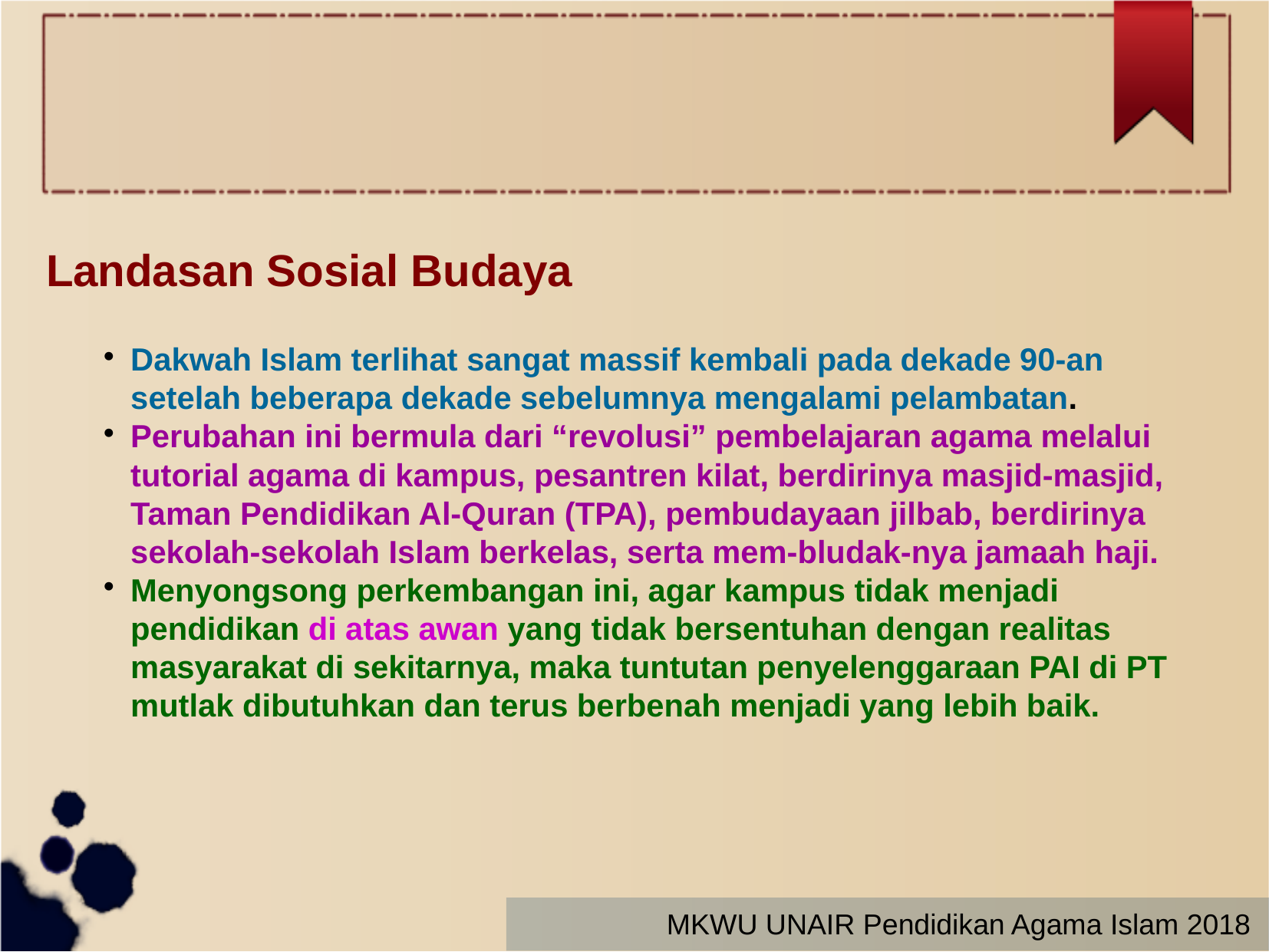

Landasan Sosial Budaya

Dakwah Islam terlihat sangat massif kembali pada dekade 90-an setelah beberapa dekade sebelumnya mengalami pelambatan.
Perubahan ini bermula dari “revolusi” pembelajaran agama melalui tutorial agama di kampus, pesantren kilat, berdirinya masjid-masjid, Taman Pendidikan Al-Quran (TPA), pembudayaan jilbab, berdirinya sekolah-sekolah Islam berkelas, serta mem-bludak-nya jamaah haji.
Menyongsong perkembangan ini, agar kampus tidak menjadi pendidikan di atas awan yang tidak bersentuhan dengan realitas masyarakat di sekitarnya, maka tuntutan penyelenggaraan PAI di PT mutlak dibutuhkan dan terus berbenah menjadi yang lebih baik.